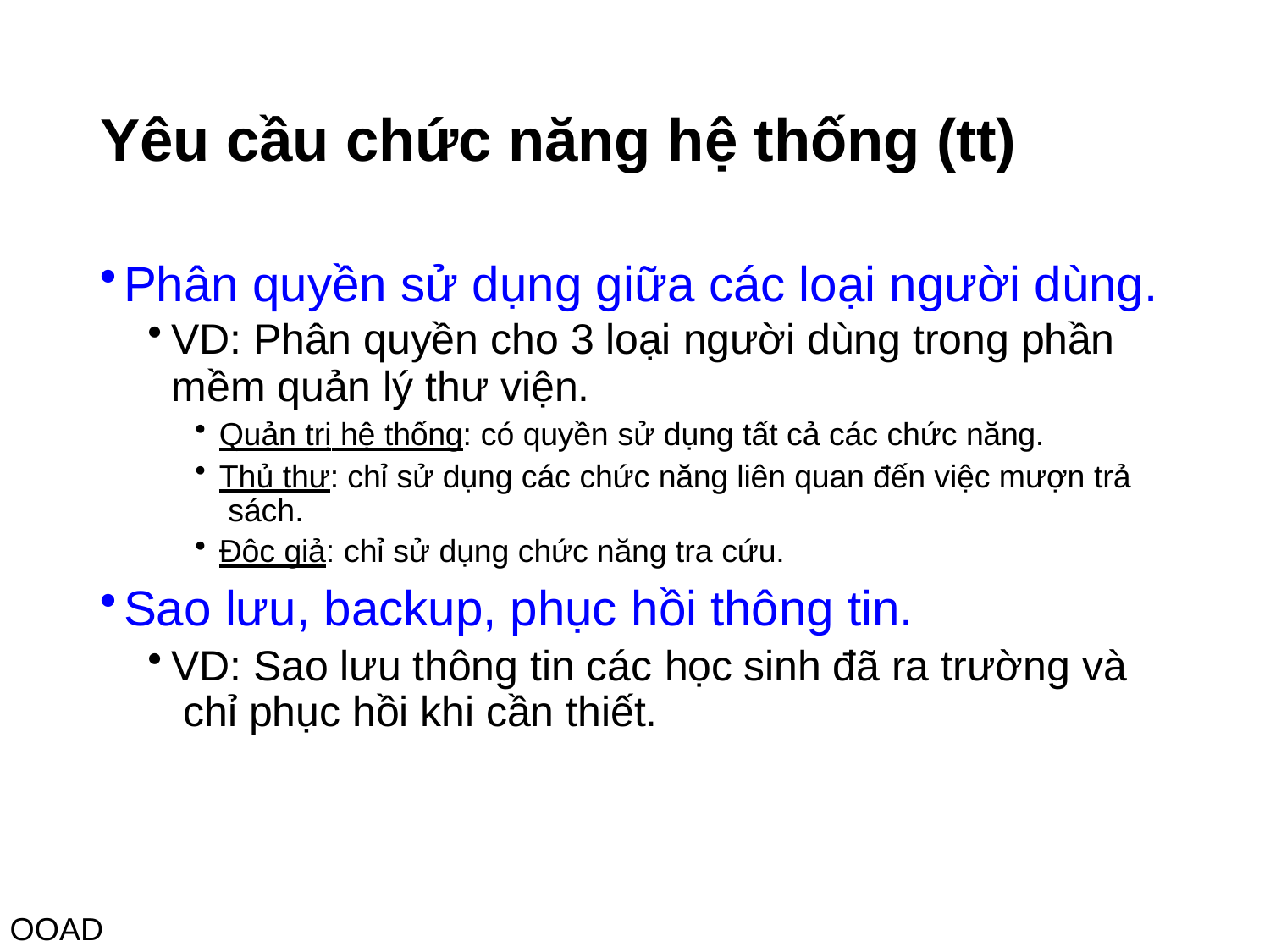

# Yêu cầu chức năng hệ thống (tt)
Phân quyền sử dụng giữa các loại người dùng.
VD: Phân quyền cho 3 loại người dùng trong phần
mềm quản lý thư viện.
Quản trị hệ thống: có quyền sử dụng tất cả các chức năng.
Thủ thư: chỉ sử dụng các chức năng liên quan đến việc mượn trả  sách.
Độc giả: chỉ sử dụng chức năng tra cứu.
Sao lưu, backup, phục hồi thông tin.
VD: Sao lưu thông tin các học sinh đã ra trường và  chỉ phục hồi khi cần thiết.
OOAD